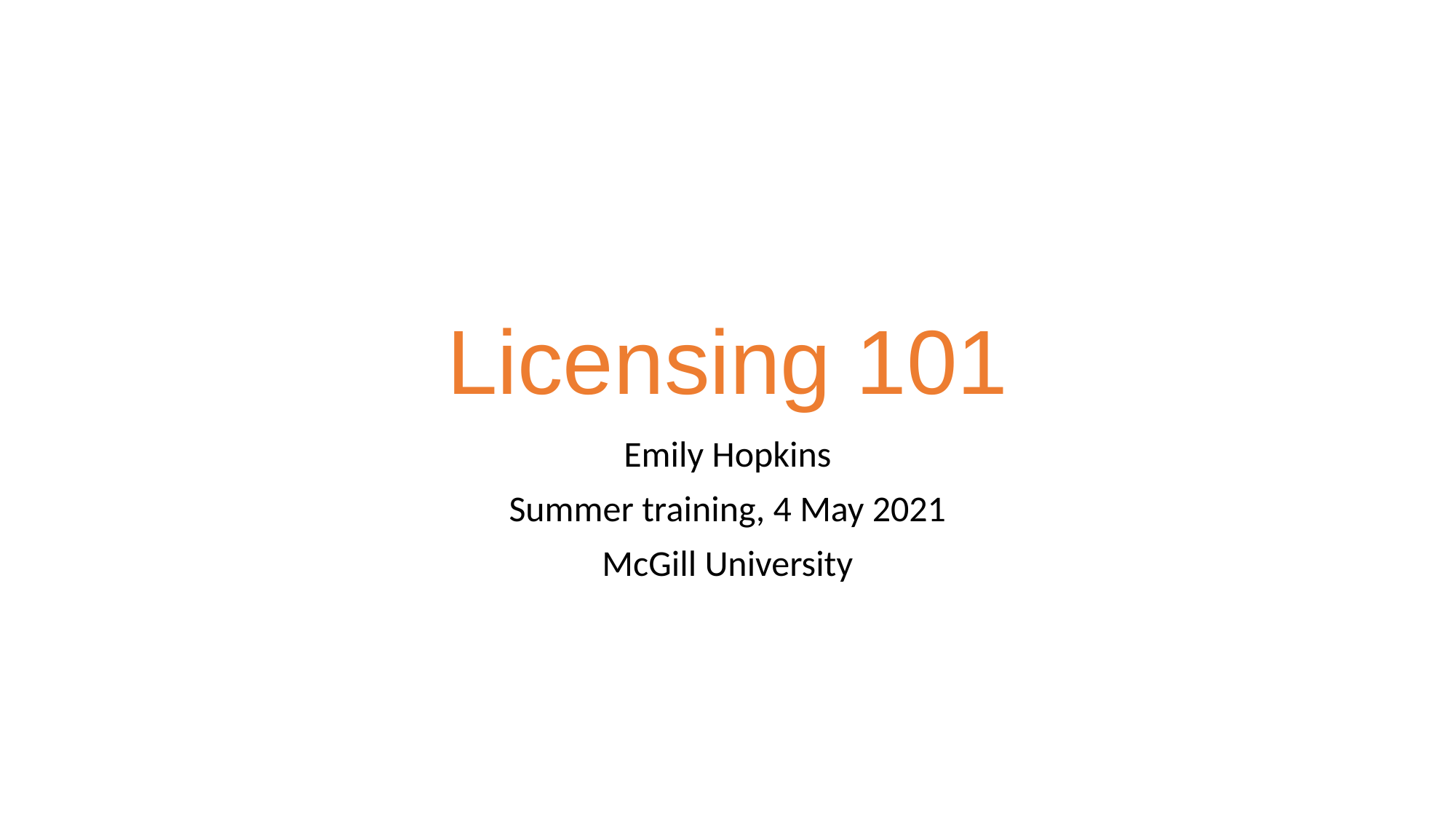

# Licensing 101
Emily Hopkins
Summer training, 4 May 2021
McGill University